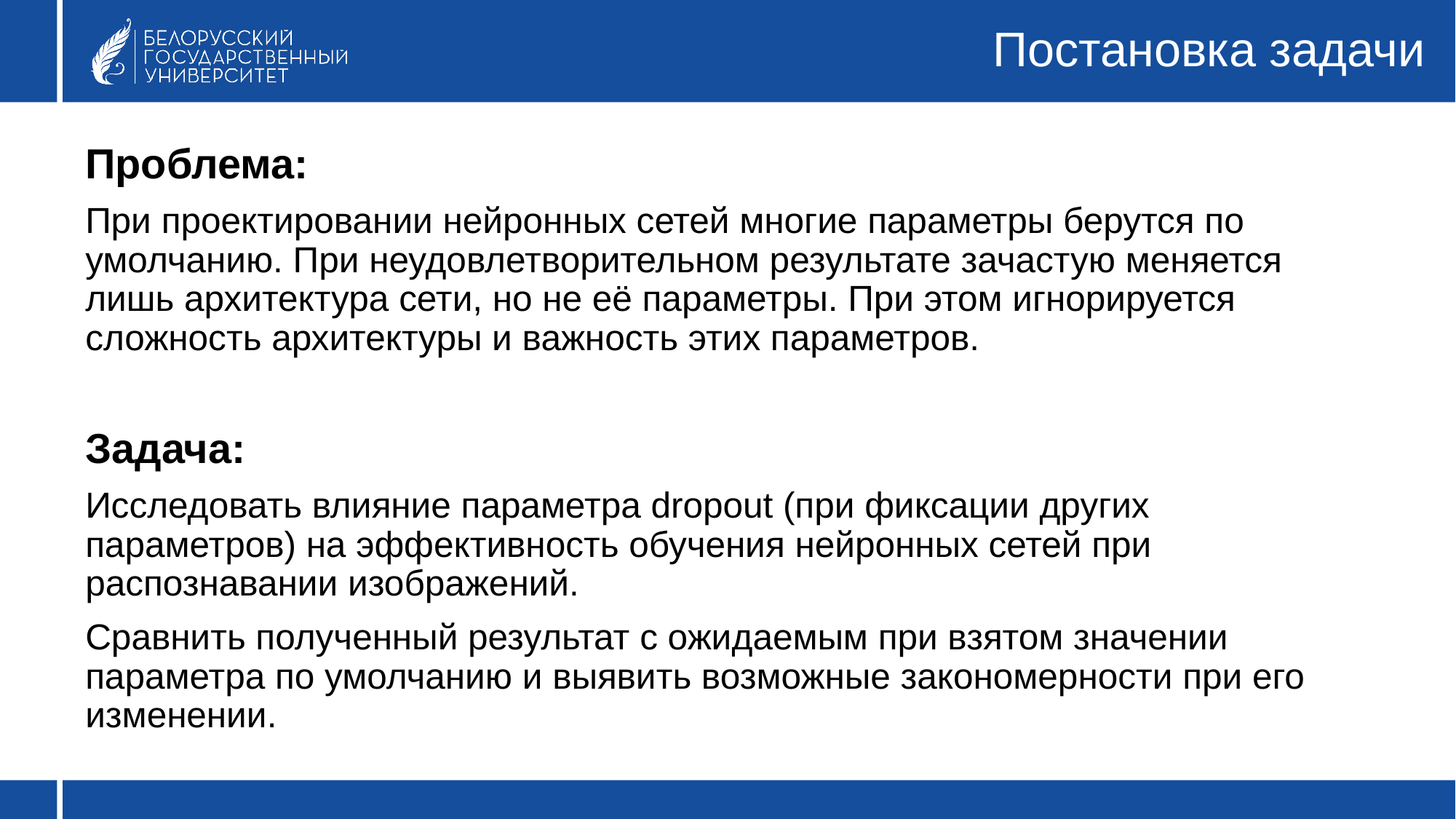

# Постановка задачи
Проблема:
При проектировании нейронных сетей многие параметры берутся по умолчанию. При неудовлетворительном результате зачастую меняется лишь архитектура сети, но не её параметры. При этом игнорируется сложность архитектуры и важность этих параметров.

Задача:
Исследовать влияние параметра dropout (при фиксации других параметров) на эффективность обучения нейронных сетей при распознавании изображений.
Сравнить полученный результат с ожидаемым при взятом значении параметра по умолчанию и выявить возможные закономерности при его изменении.